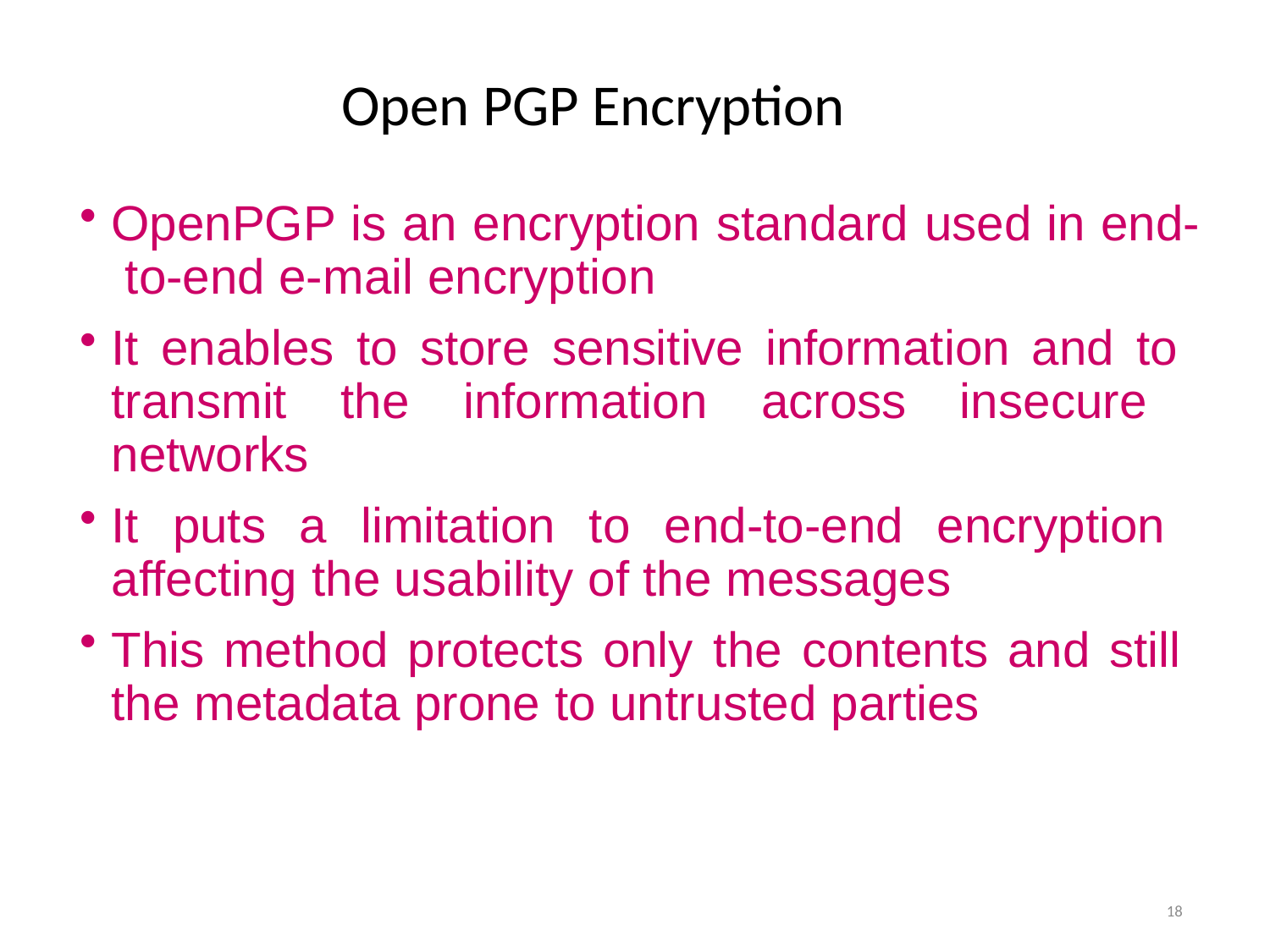

# Open PGP Encryption
OpenPGP is an encryption standard used in end-  to-end e-mail encryption
It enables to store sensitive information and to  transmit the information across insecure  networks
It puts a limitation to end-to-end encryption  affecting the usability of the messages
This method protects only the contents and still  the metadata prone to untrusted parties
18